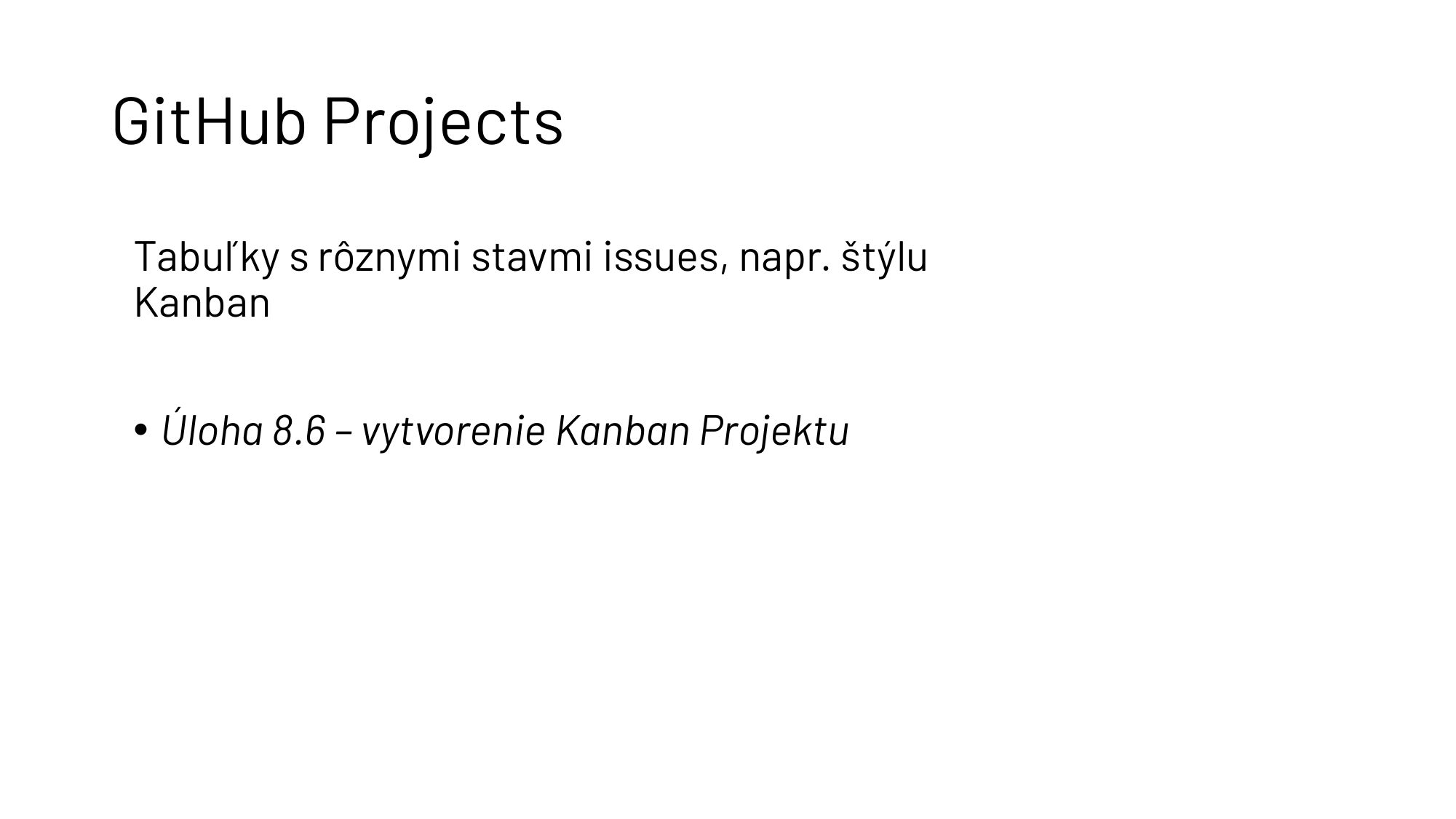

# GitHub Projects
Tabuľky s rôznymi stavmi issues, napr. štýlu Kanban

Úloha 8.6 – vytvorenie Kanban Projektu